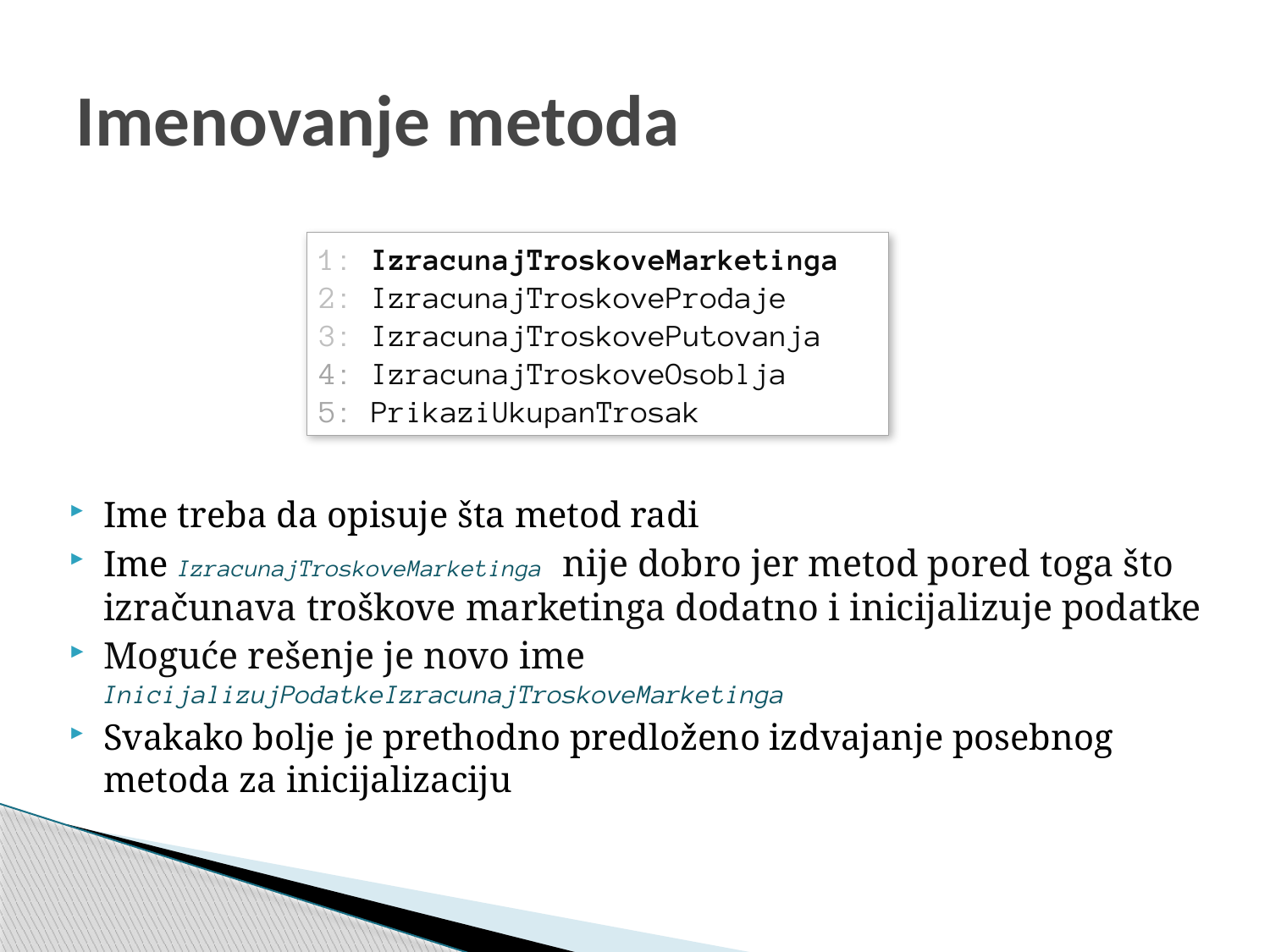

# Imenovanje metoda
1: IzracunajTroskoveMarketinga
2: IzracunajTroskoveProdaje
3: IzracunajTroskovePutovanja
4: IzracunajTroskoveOsoblja
5: PrikaziUkupanTrosak
Ime treba da opisuje šta metod radi
Ime IzracunajTroskoveMarketinga nije dobro jer metod pored toga što izračunava troškove marketinga dodatno i inicijalizuje podatke
Moguće rešenje je novo ime InicijalizujPodatkeIzracunajTroskoveMarketinga
Svakako bolje je prethodno predloženo izdvajanje posebnog metoda za inicijalizaciju